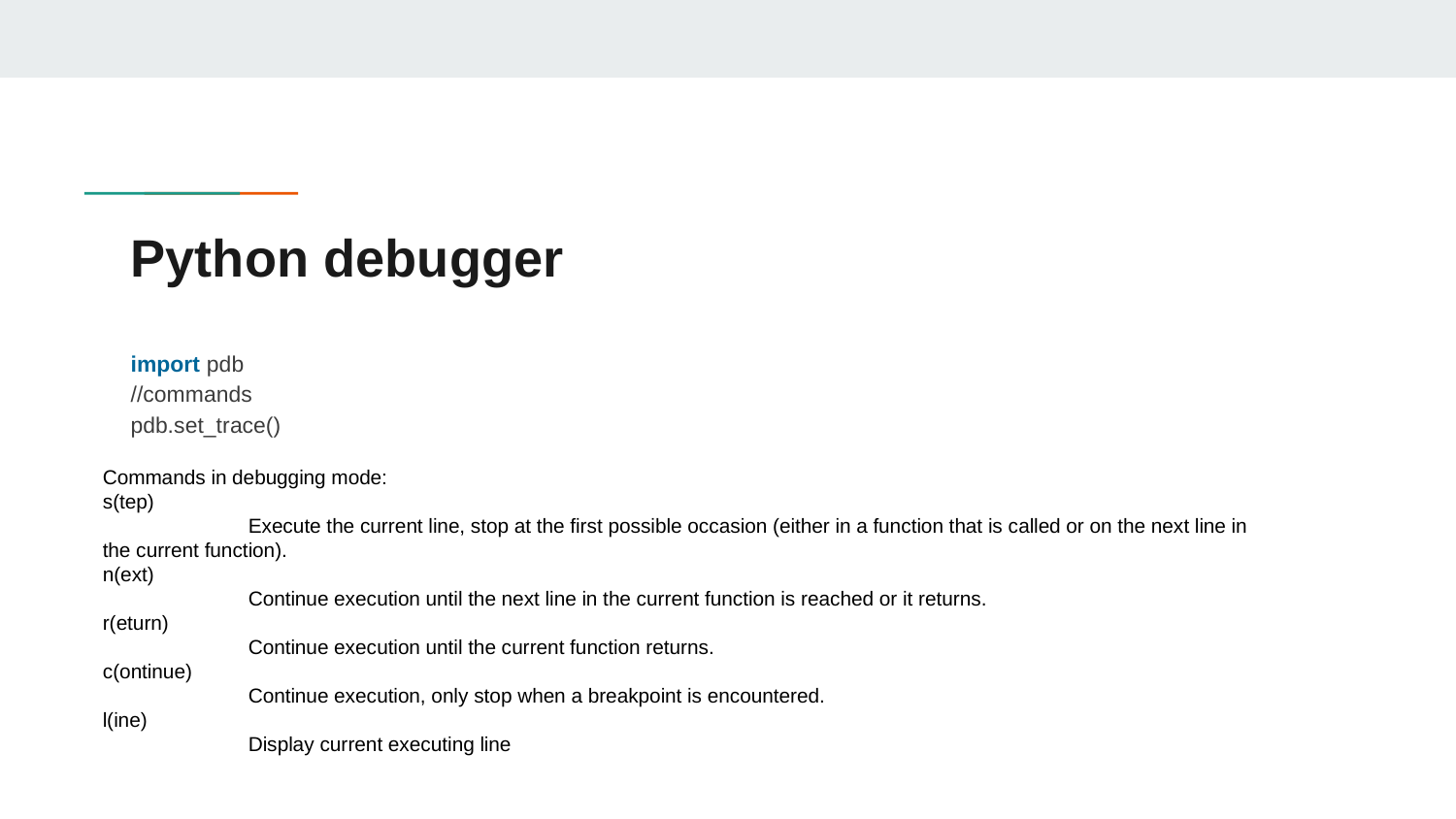

# Python debugger
import pdb
//commands
pdb.set_trace()

Commands in debugging mode:
s(tep)
	Execute the current line, stop at the first possible occasion (either in a function that is called or on the next line in the current function).
n(ext)
	Continue execution until the next line in the current function is reached or it returns.
r(eturn)
	Continue execution until the current function returns.
c(ontinue)
	Continue execution, only stop when a breakpoint is encountered.
l(ine)
	Display current executing line